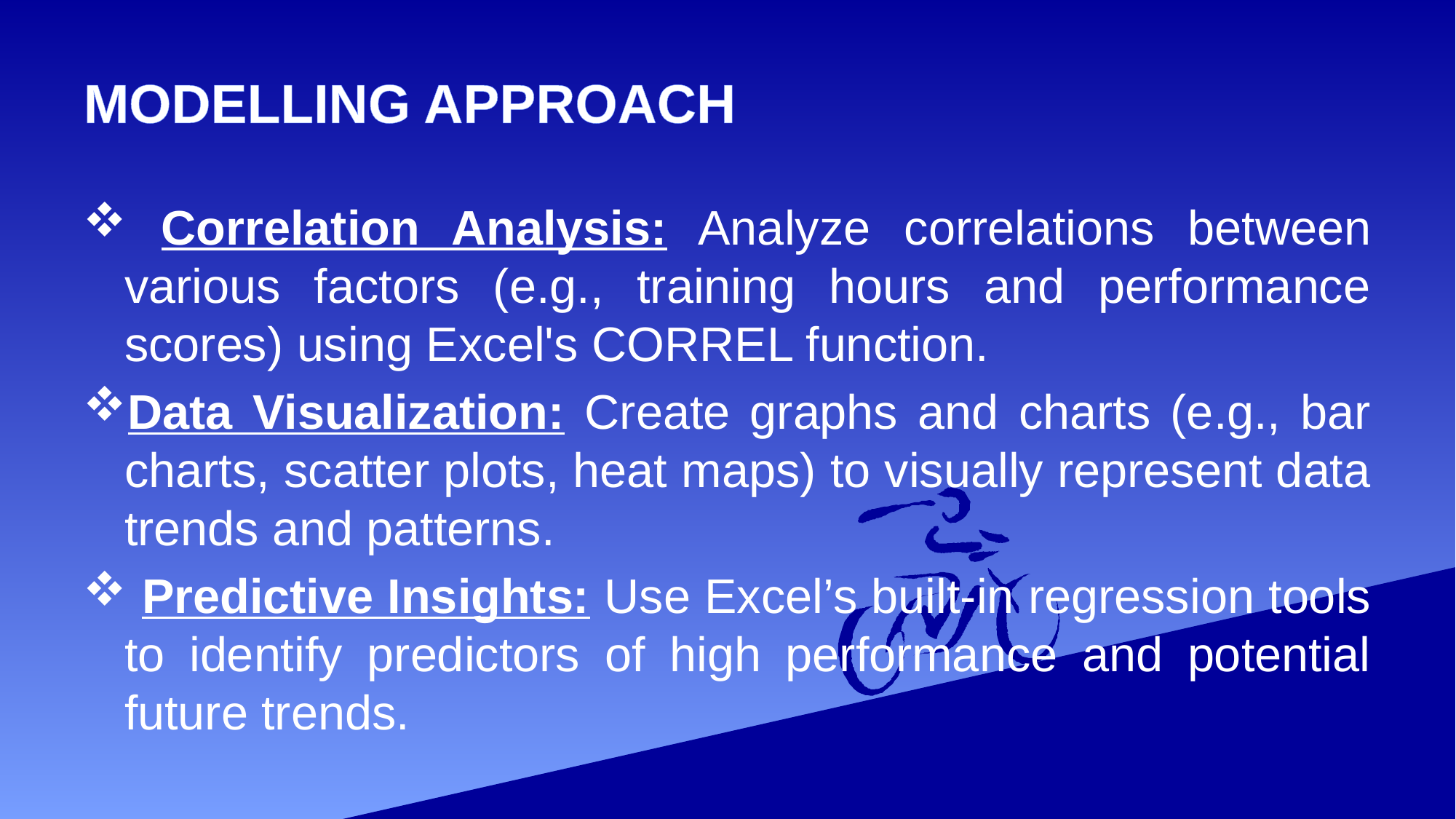

# MODELLING APPROACH
 Correlation Analysis: Analyze correlations between various factors (e.g., training hours and performance scores) using Excel's CORREL function.
Data Visualization: Create graphs and charts (e.g., bar charts, scatter plots, heat maps) to visually represent data trends and patterns.
 Predictive Insights: Use Excel’s built-in regression tools to identify predictors of high performance and potential future trends.